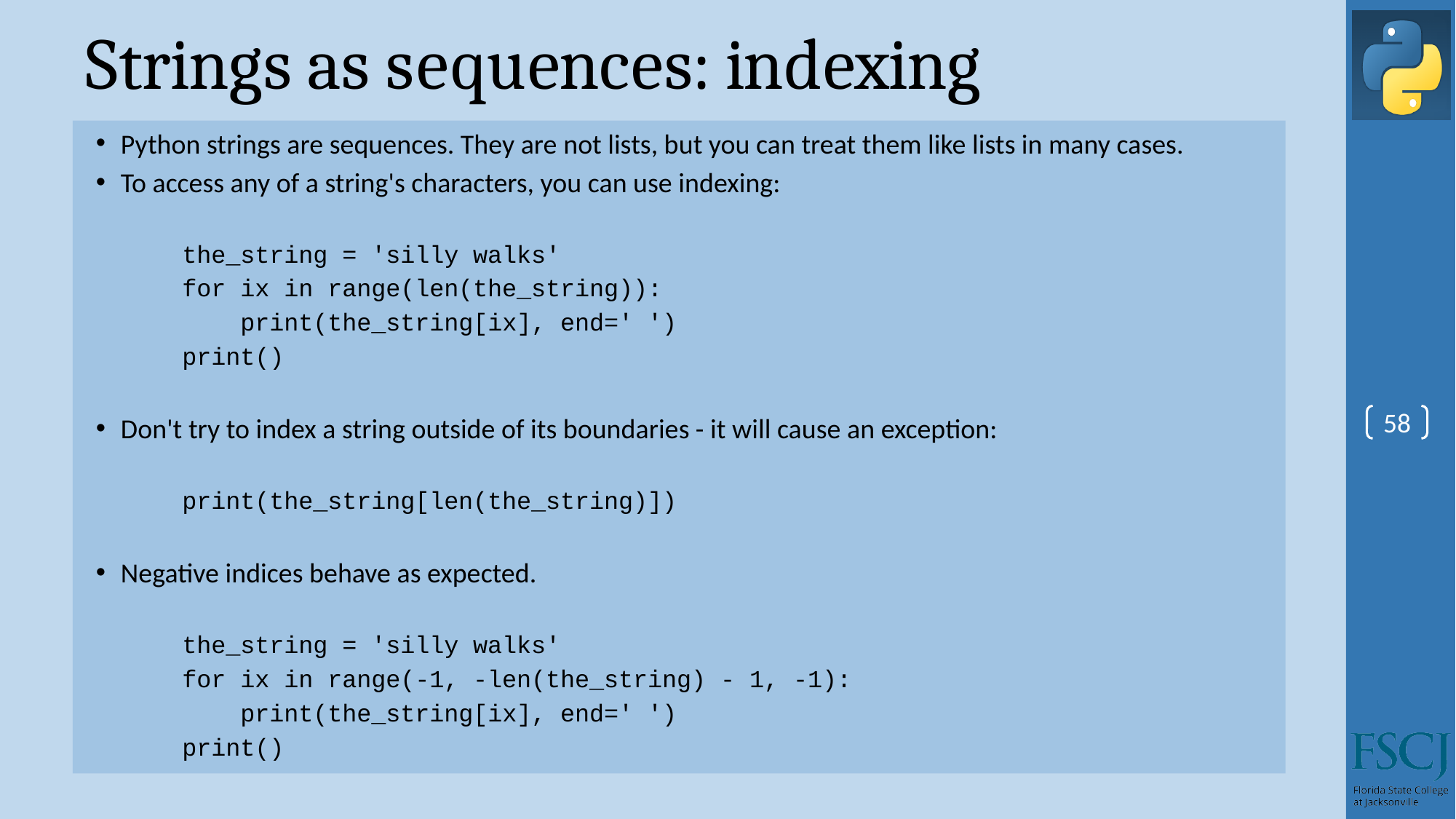

# Strings as sequences: indexing
Python strings are sequences. They are not lists, but you can treat them like lists in many cases.
To access any of a string's characters, you can use indexing:

the_string = 'silly walks'
for ix in range(len(the_string)):
    print(the_string[ix], end=' ')
print()

Don't try to index a string outside of its boundaries - it will cause an exception:

print(the_string[len(the_string)])

Negative indices behave as expected.

the_string = 'silly walks'
for ix in range(-1, -len(the_string) - 1, -1):
    print(the_string[ix], end=' ')
print()
58